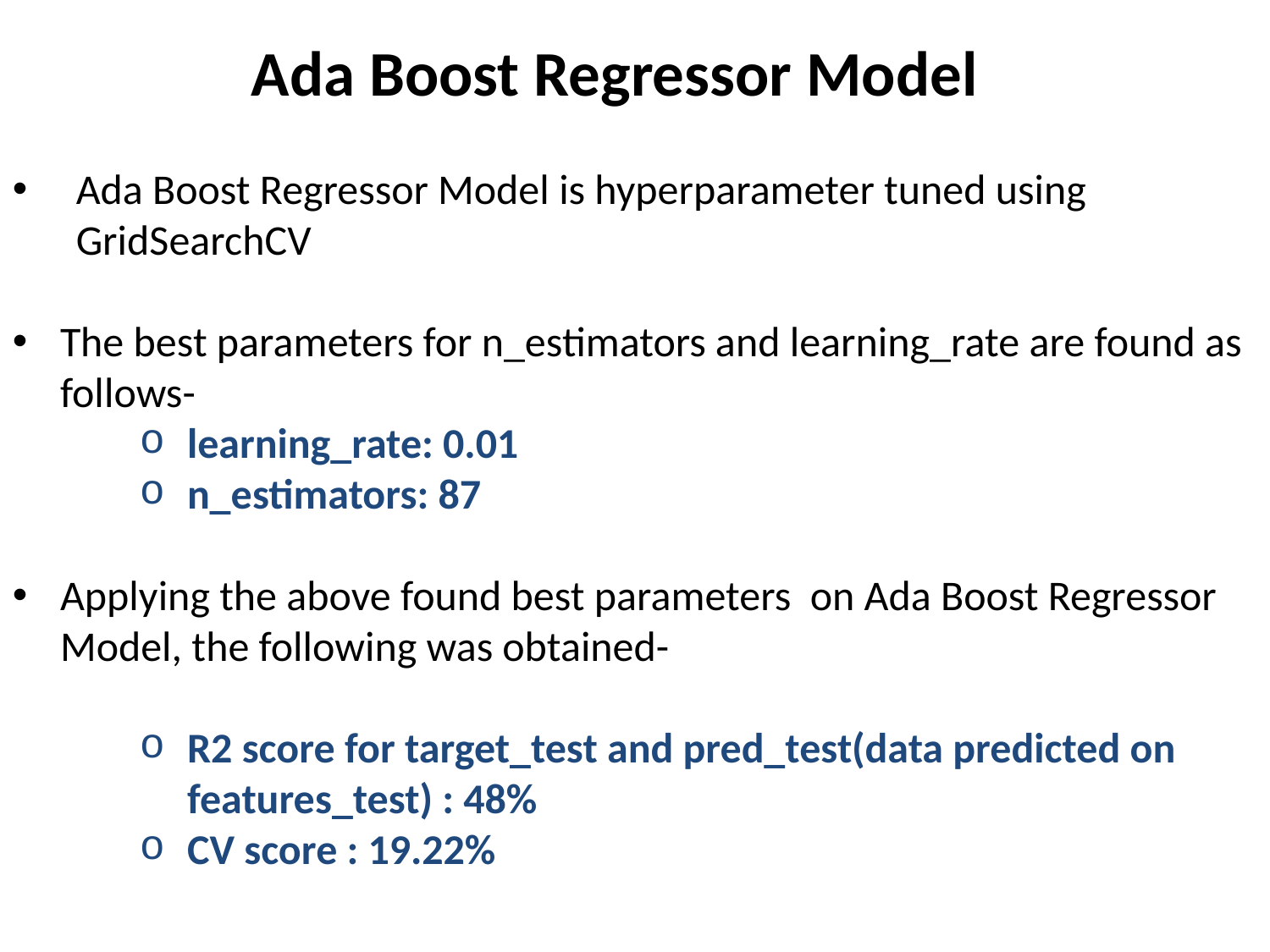

Ada Boost Regressor Model
Ada Boost Regressor Model is hyperparameter tuned using GridSearchCV

The best parameters for n_estimators and learning_rate are found as follows-
learning_rate: 0.01
n_estimators: 87

Applying the above found best parameters  on Ada Boost Regressor Model, the following was obtained-

R2 score for target_test and pred_test(data predicted on features_test) : 48%
CV score : 19.22%